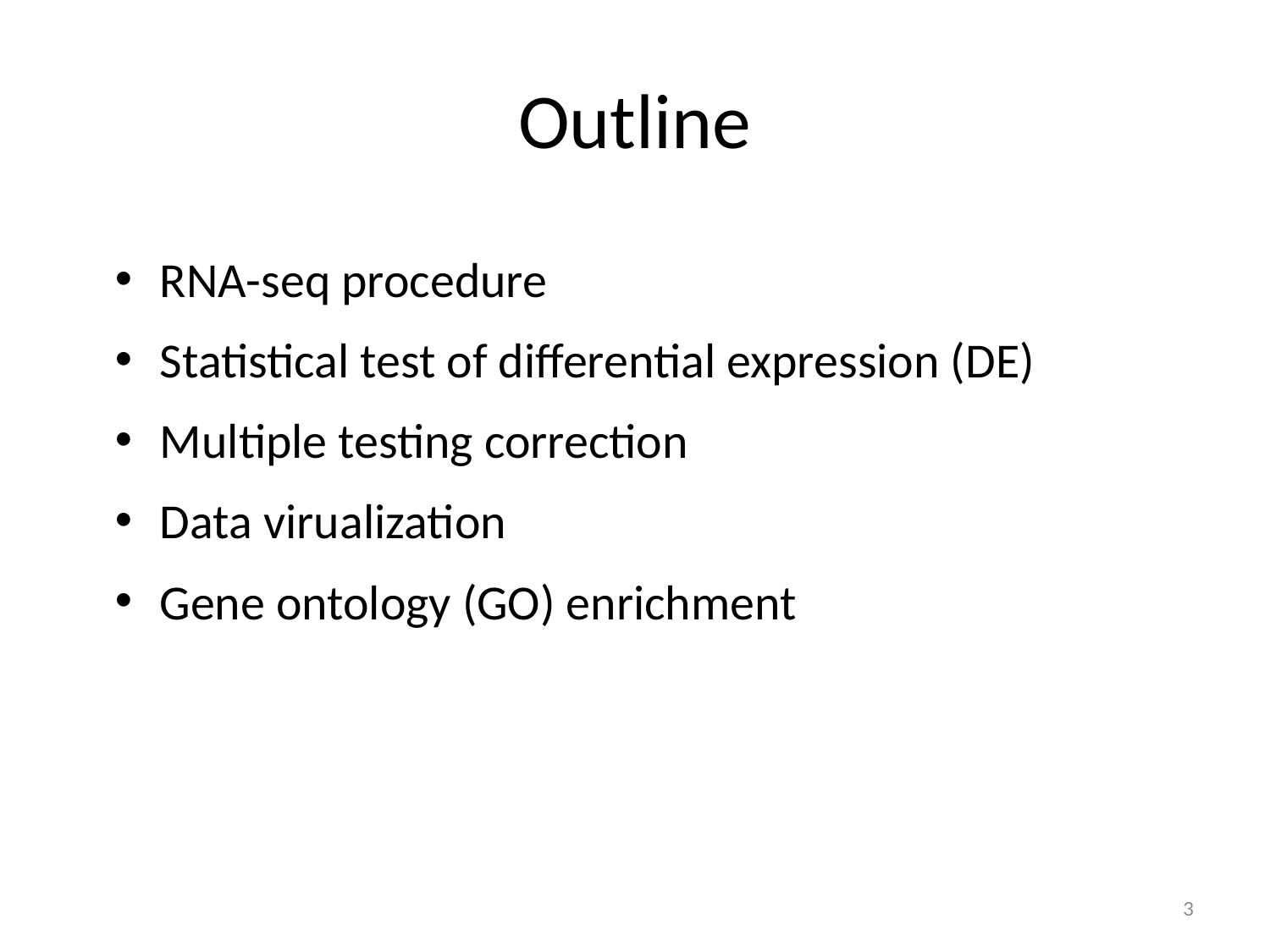

# Outline
RNA-seq procedure
Statistical test of differential expression (DE)
Multiple testing correction
Data virualization
Gene ontology (GO) enrichment
3